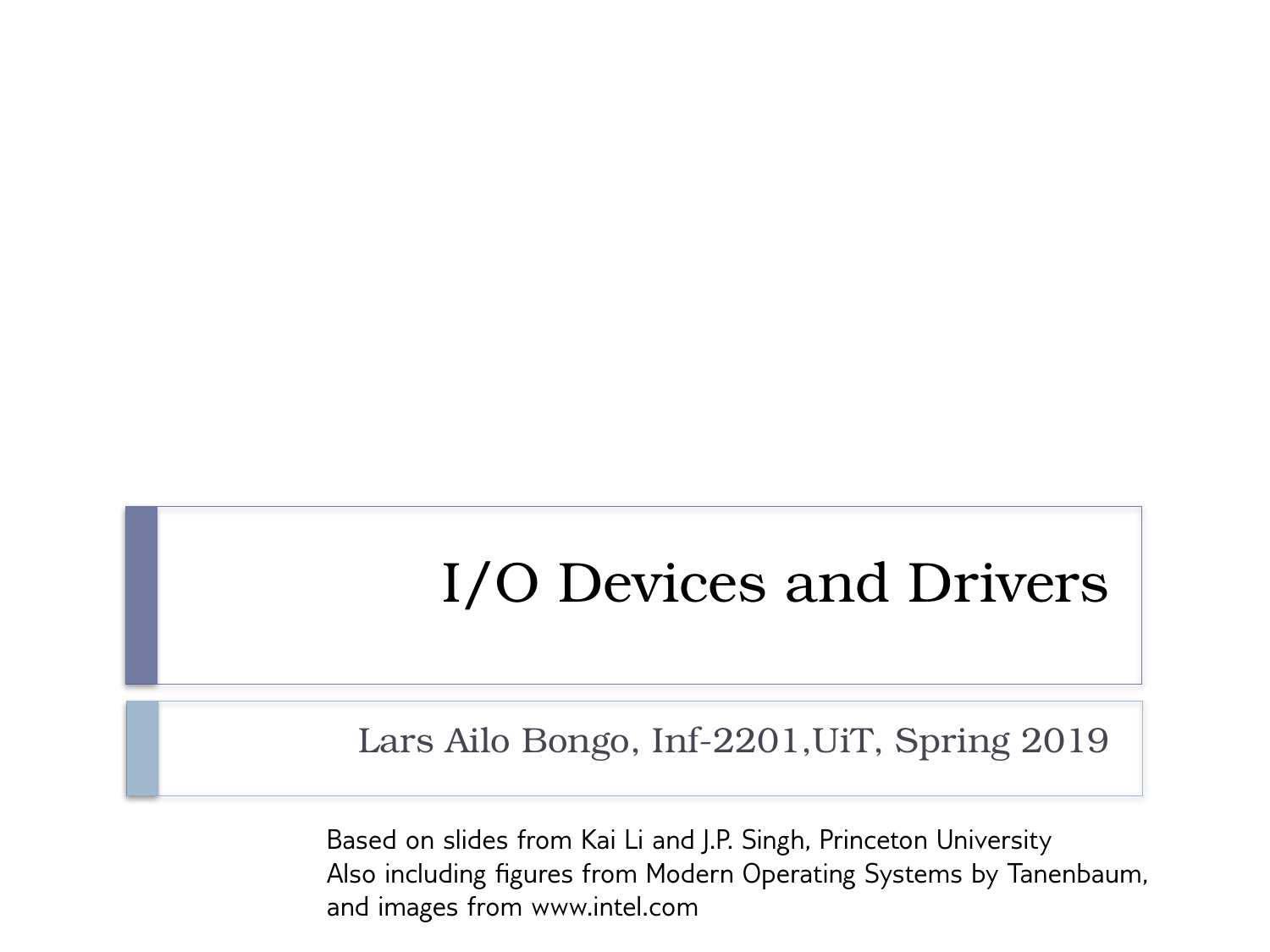

# I/O Devices and Drivers
Lars Ailo Bongo, Inf-2201,UiT, Spring 2019
Based on slides from Kai Li and J.P. Singh, Princeton University
Also including figures from Modern Operating Systems by Tanenbaum,
and images from www.intel.com